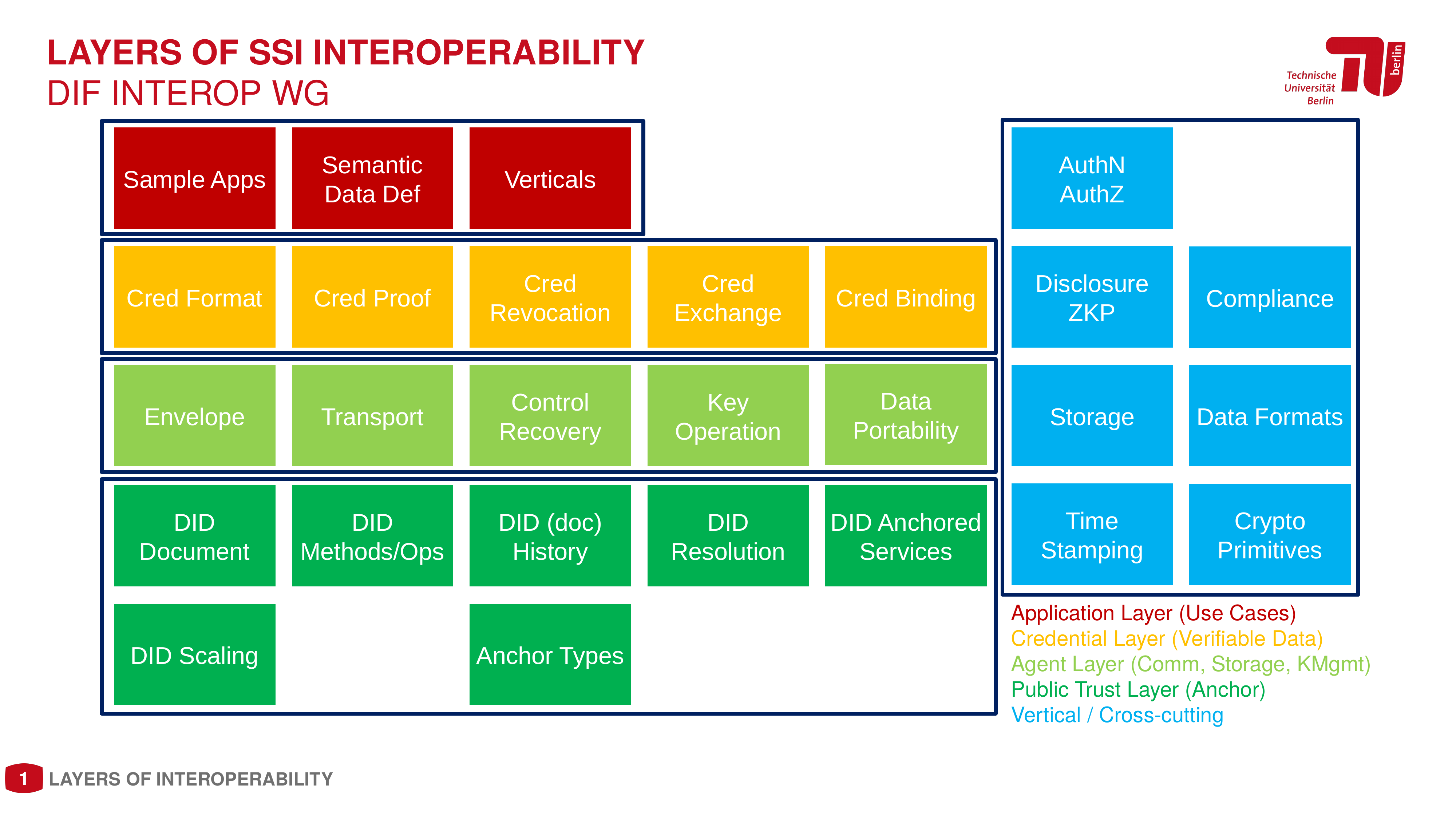

Layers of ssi Interoperability
DIF interop wg

Sample Apps
Semantic Data Def
Verticals
AuthN
AuthZ

Cred Binding
Disclosure ZKP
Cred Exchange
Cred Format
Cred Proof
Cred Revocation
Compliance

Data Portability
Data Formats
Envelope
Transport
Control Recovery
Key Operation
Storage

Time Stamping
Crypto Primitives
DID Resolution
DID Anchored Services
DID Document
DID Methods/Ops
DID (doc) History
Application Layer (Use Cases)
Credential Layer (Verifiable Data)
Agent Layer (Comm, Storage, KMgmt)
Public Trust Layer (Anchor)
Vertical / Cross-cutting

Anchor Types
DID Scaling
1